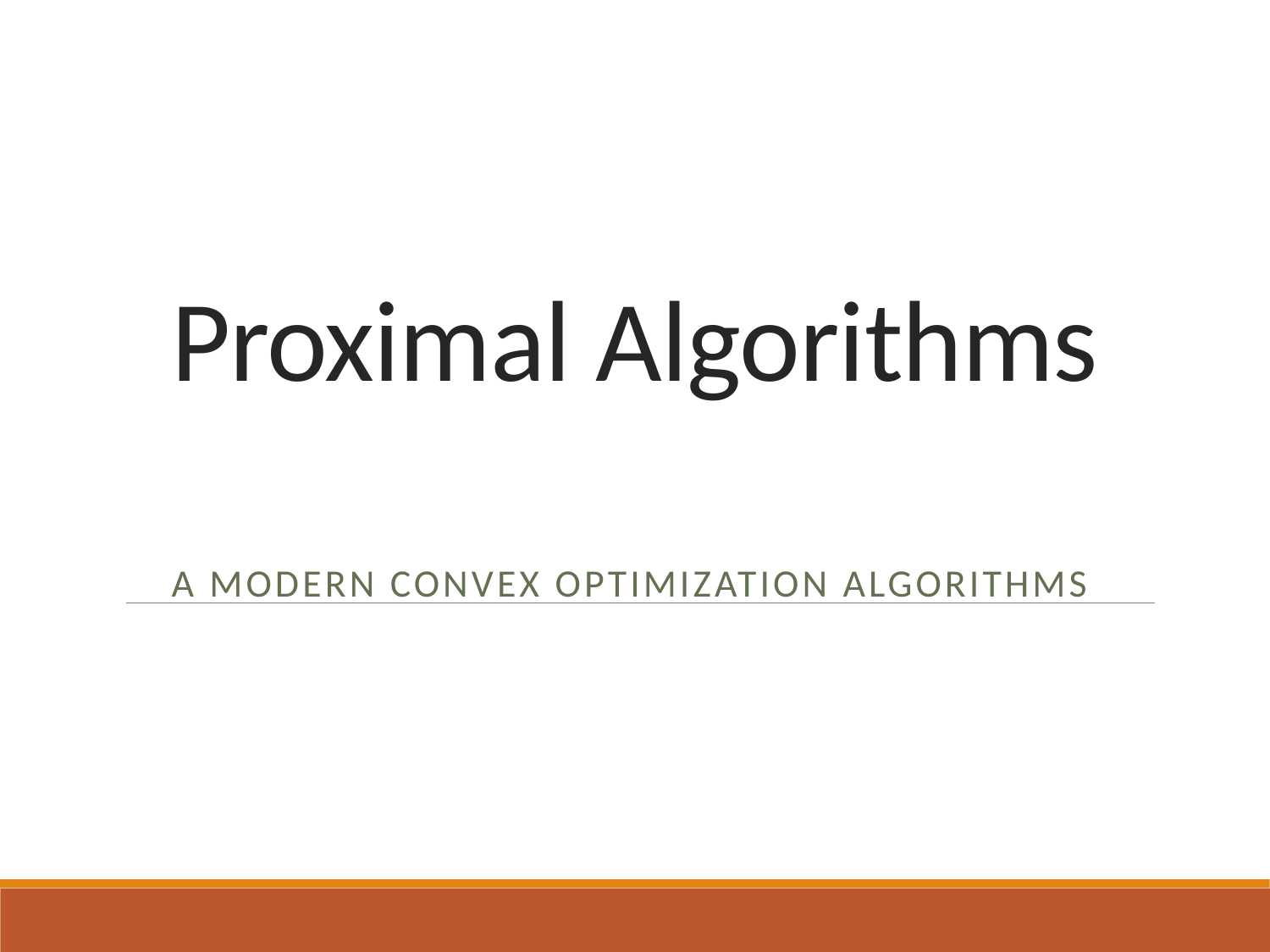

# Proximal Algorithms

A modern CONVEX optimization algorithms